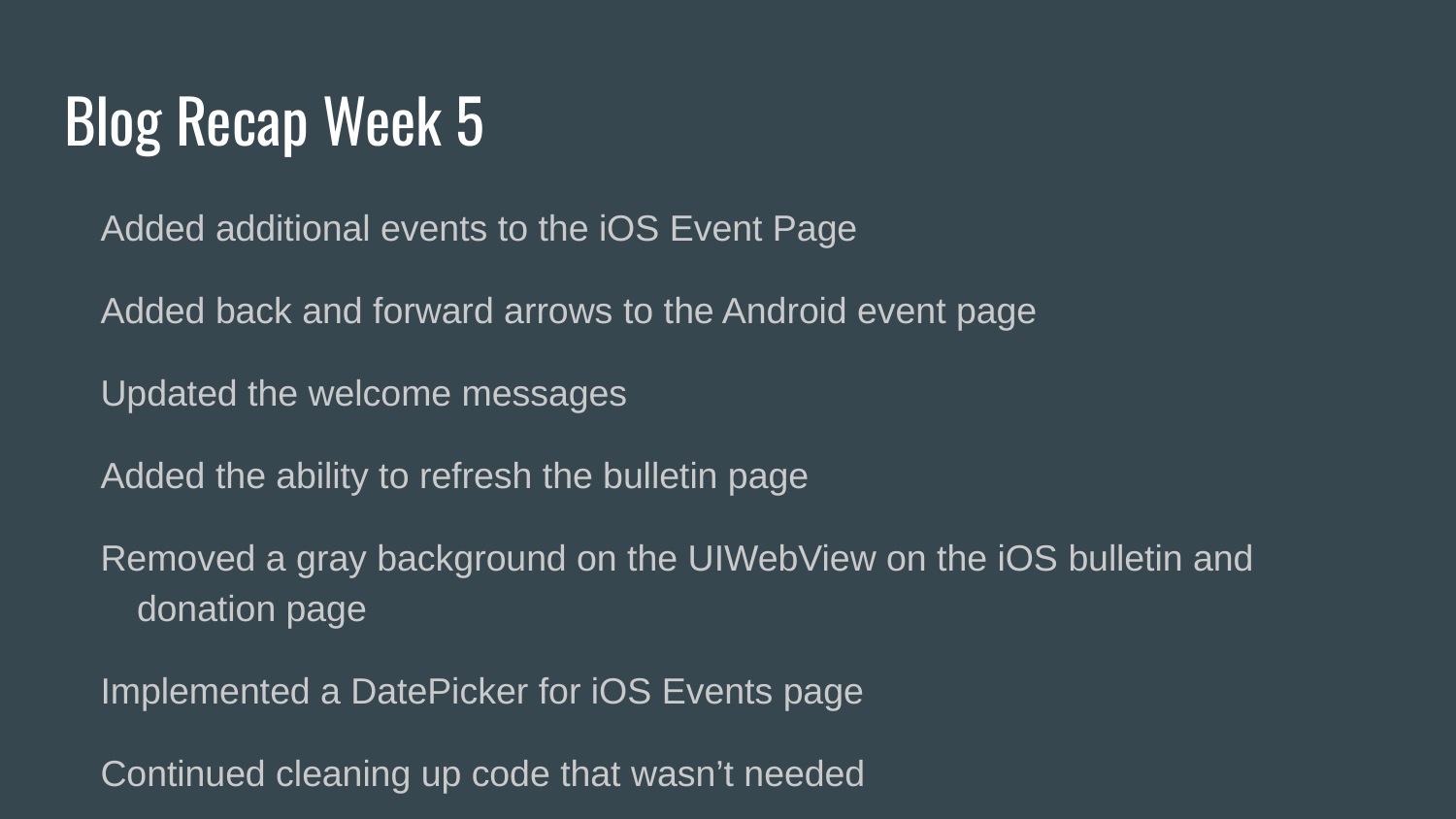

# Blog Recap Week 5
Added additional events to the iOS Event Page
Added back and forward arrows to the Android event page
Updated the welcome messages
Added the ability to refresh the bulletin page
Removed a gray background on the UIWebView on the iOS bulletin and donation page
Implemented a DatePicker for iOS Events page
Continued cleaning up code that wasn’t needed